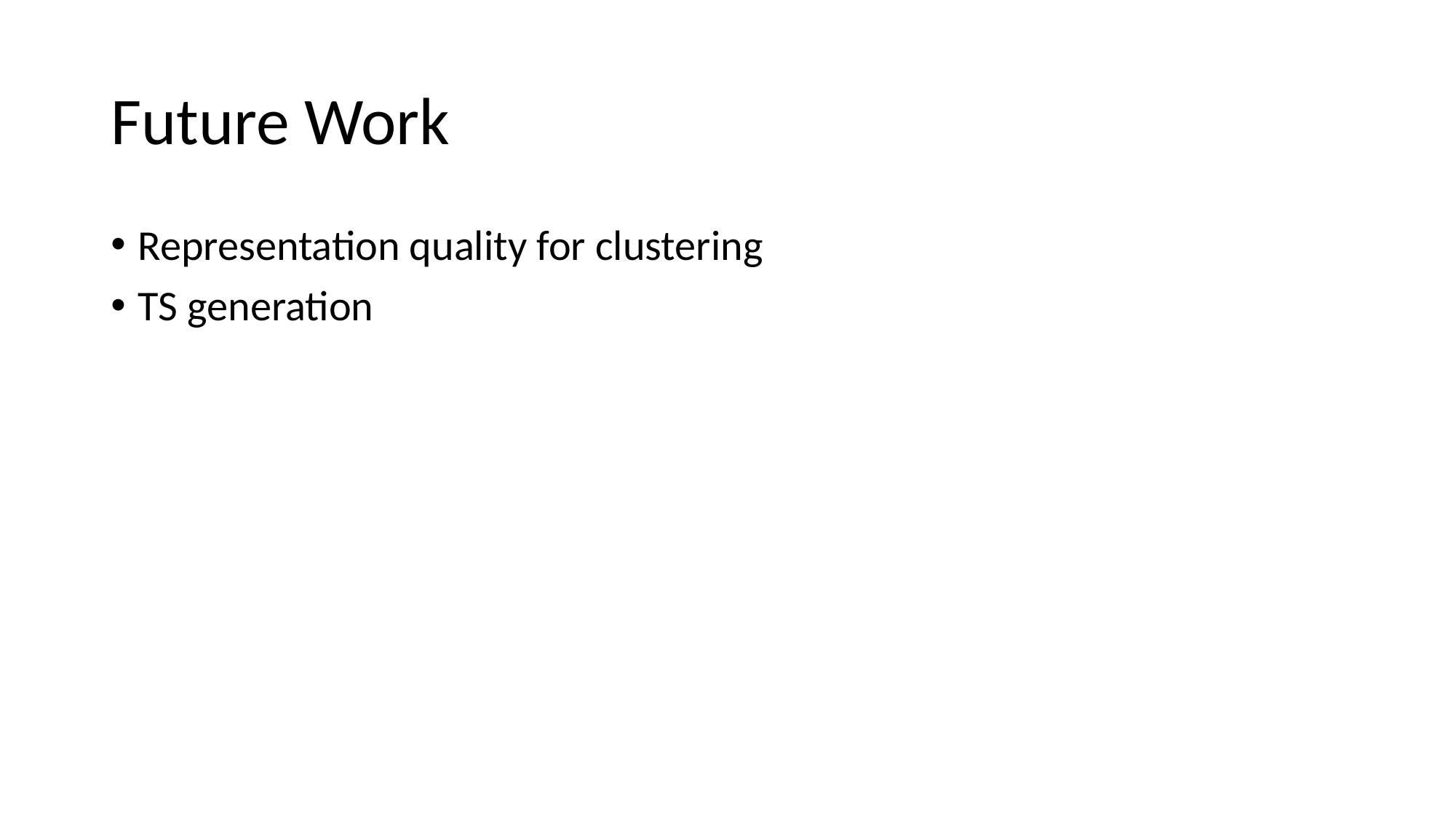

# Future Work
Representation quality for clustering
TS generation